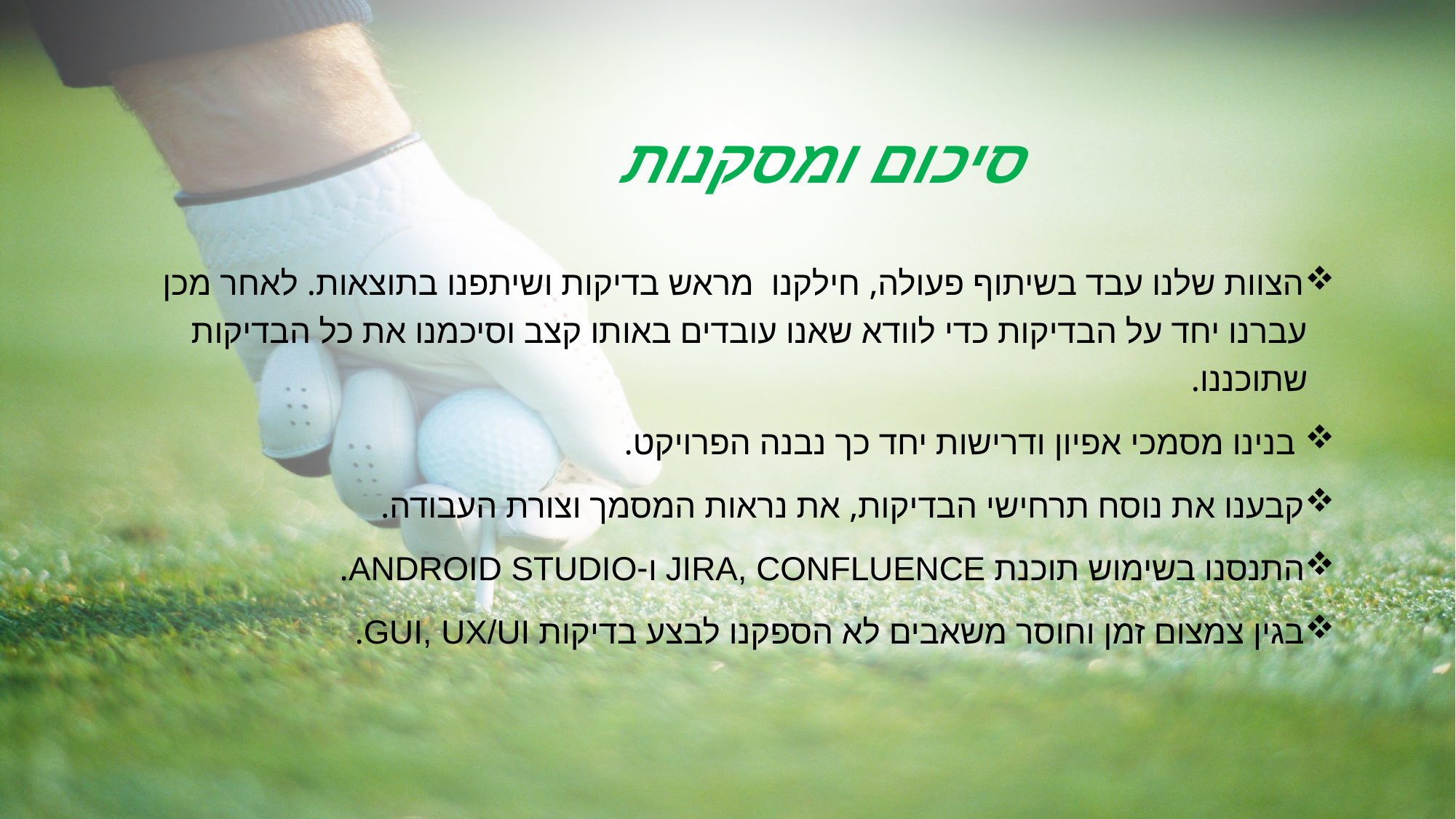

סיכום ומסקנות
הצוות שלנו עבד בשיתוף פעולה, חילקנו  מראש בדיקות ושיתפנו בתוצאות. לאחר מכן עברנו יחד על הבדיקות כדי לוודא שאנו עובדים באותו קצב וסיכמנו את כל הבדיקות שתוכננו.
 בנינו מסמכי אפיון ודרישות יחד כך נבנה הפרויקט.
קבענו את נוסח תרחישי הבדיקות, את נראות המסמך וצורת העבודה.
התנסנו בשימוש תוכנת JIRA, CONFLUENCE ו-ANDROID STUDIO.
בגין צמצום זמן וחוסר משאבים לא הספקנו לבצע בדיקות GUI, UX/UI.